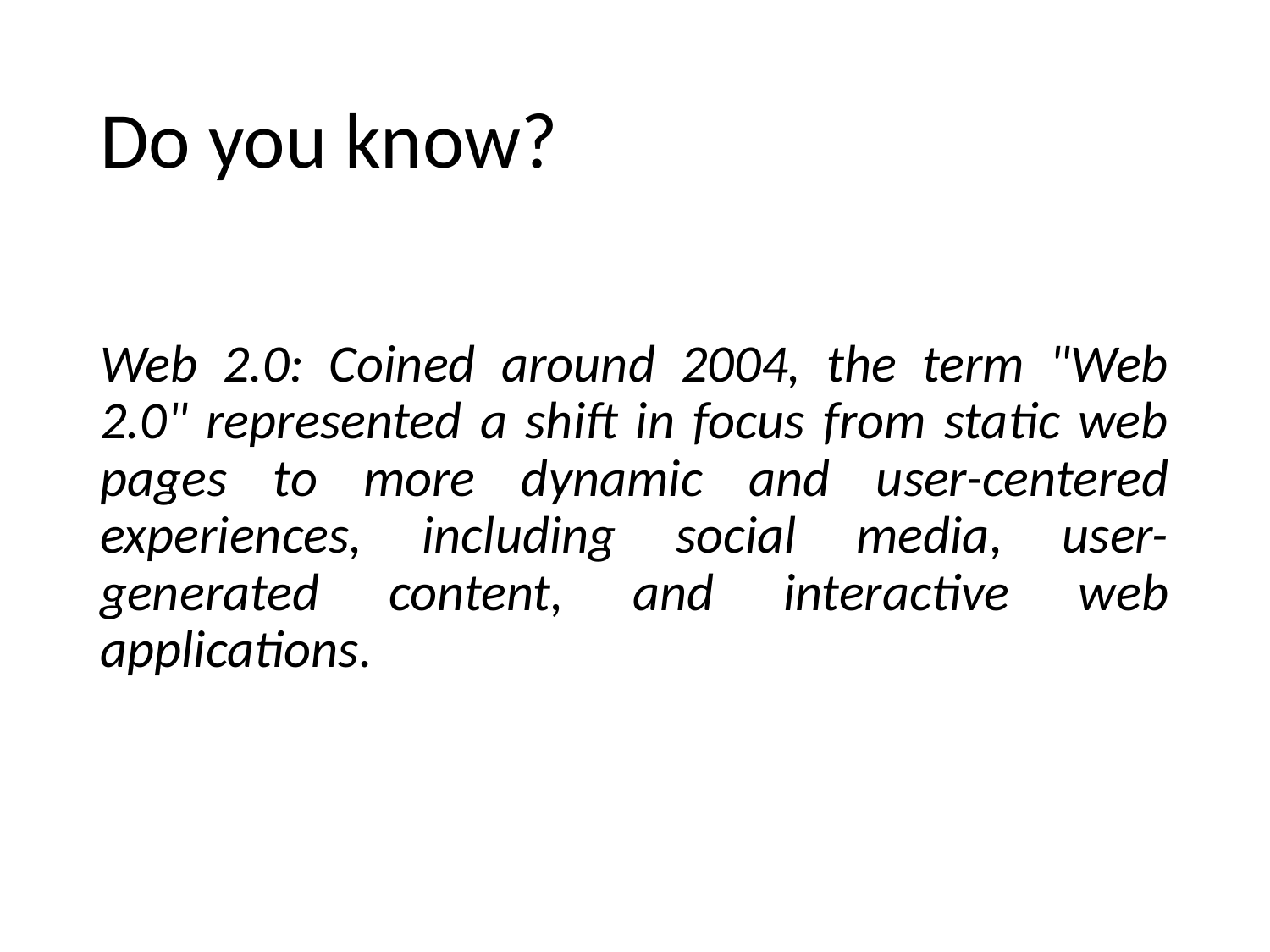

# Do you know?

Web 2.0: Coined around 2004, the term "Web 2.0" represented a shift in focus from static web pages to more dynamic and user-centered experiences, including social media, user-generated content, and interactive web applications.